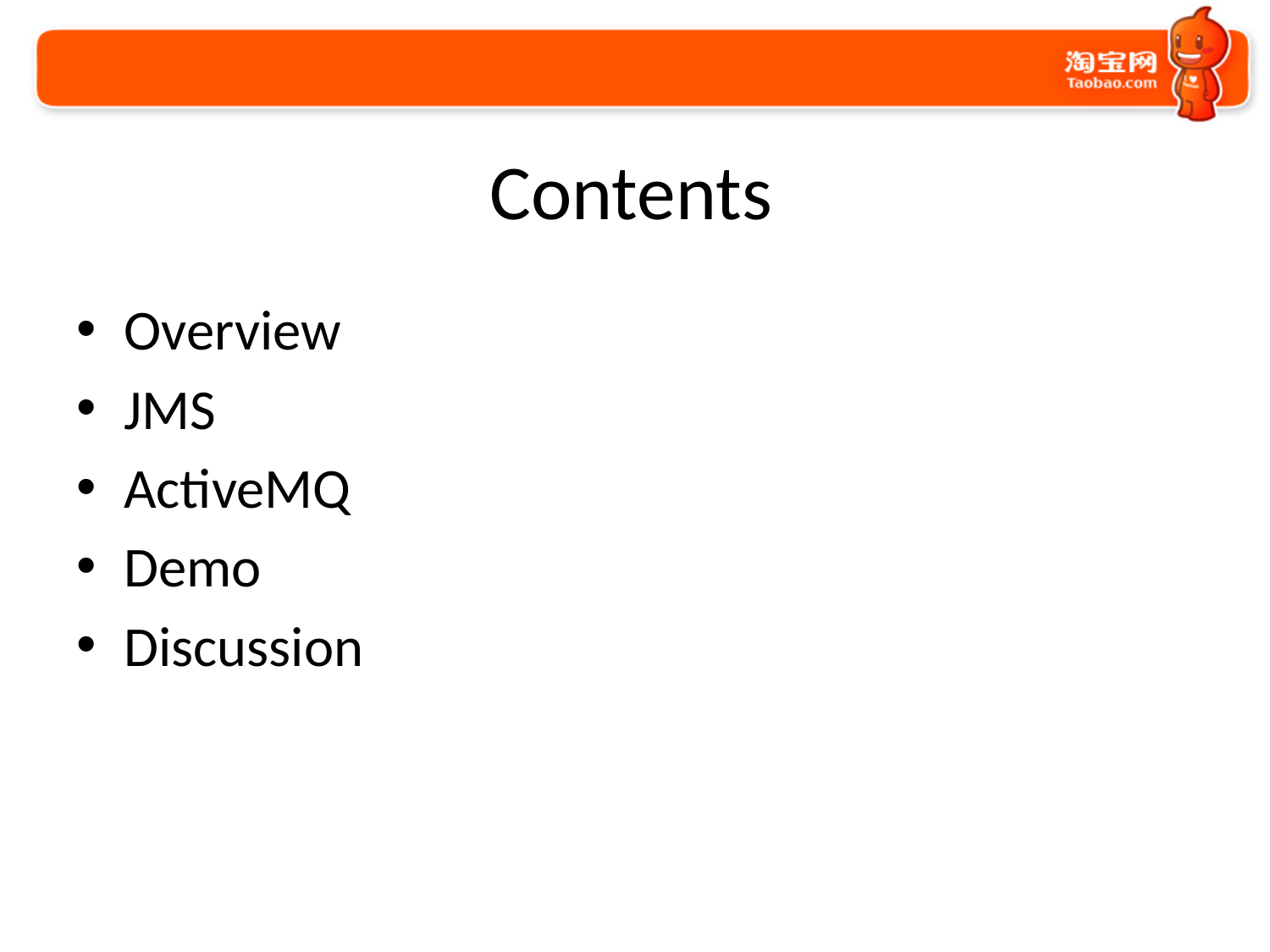

# Contents
Overview
JMS
ActiveMQ
Demo
Discussion